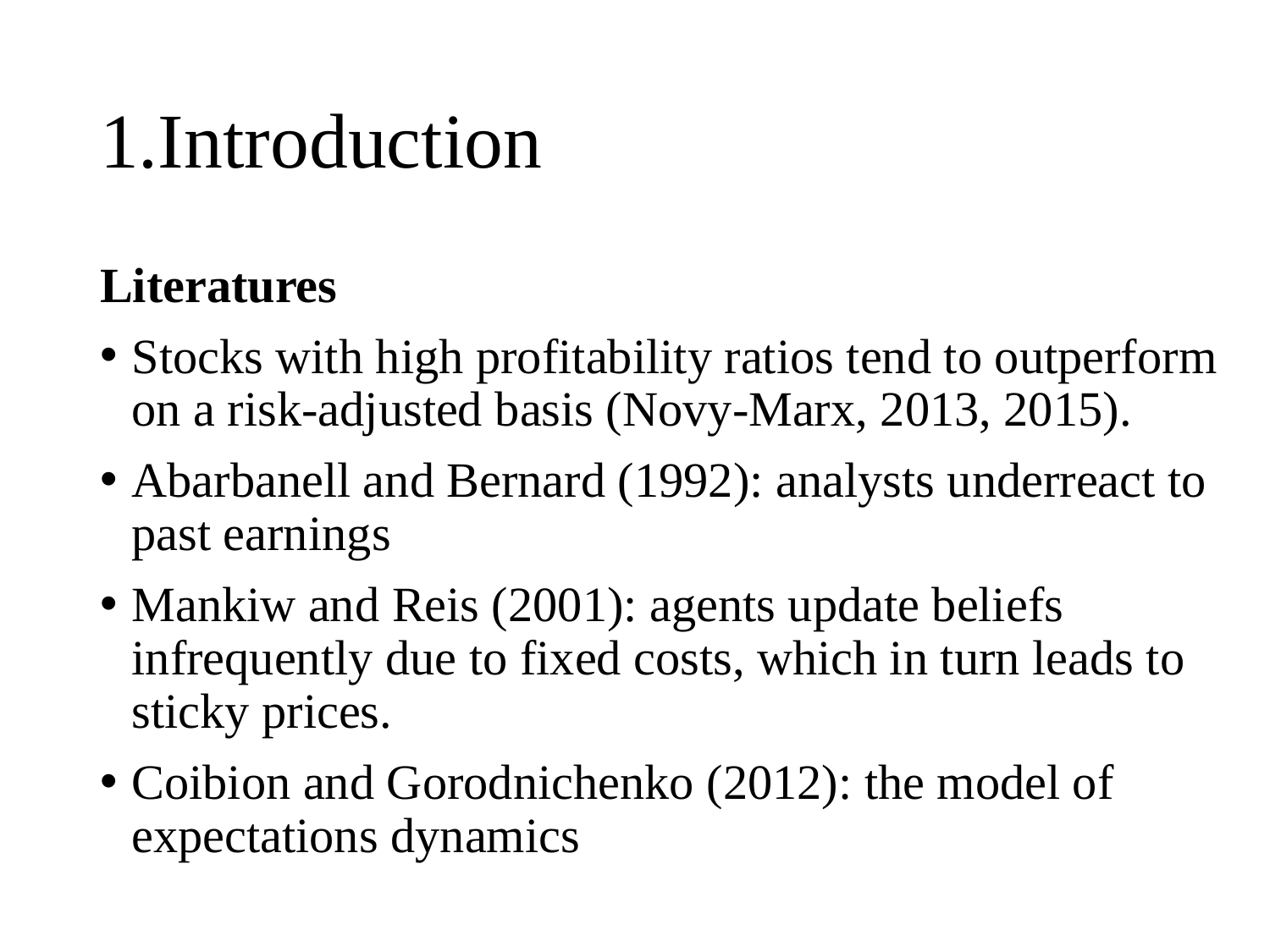

# 1.Introduction
Literatures
Stocks with high profitability ratios tend to outperform on a risk-adjusted basis (Novy-Marx, 2013, 2015).
Abarbanell and Bernard (1992): analysts underreact to past earnings
Mankiw and Reis (2001): agents update beliefs infrequently due to fixed costs, which in turn leads to sticky prices.
Coibion and Gorodnichenko (2012): the model of expectations dynamics